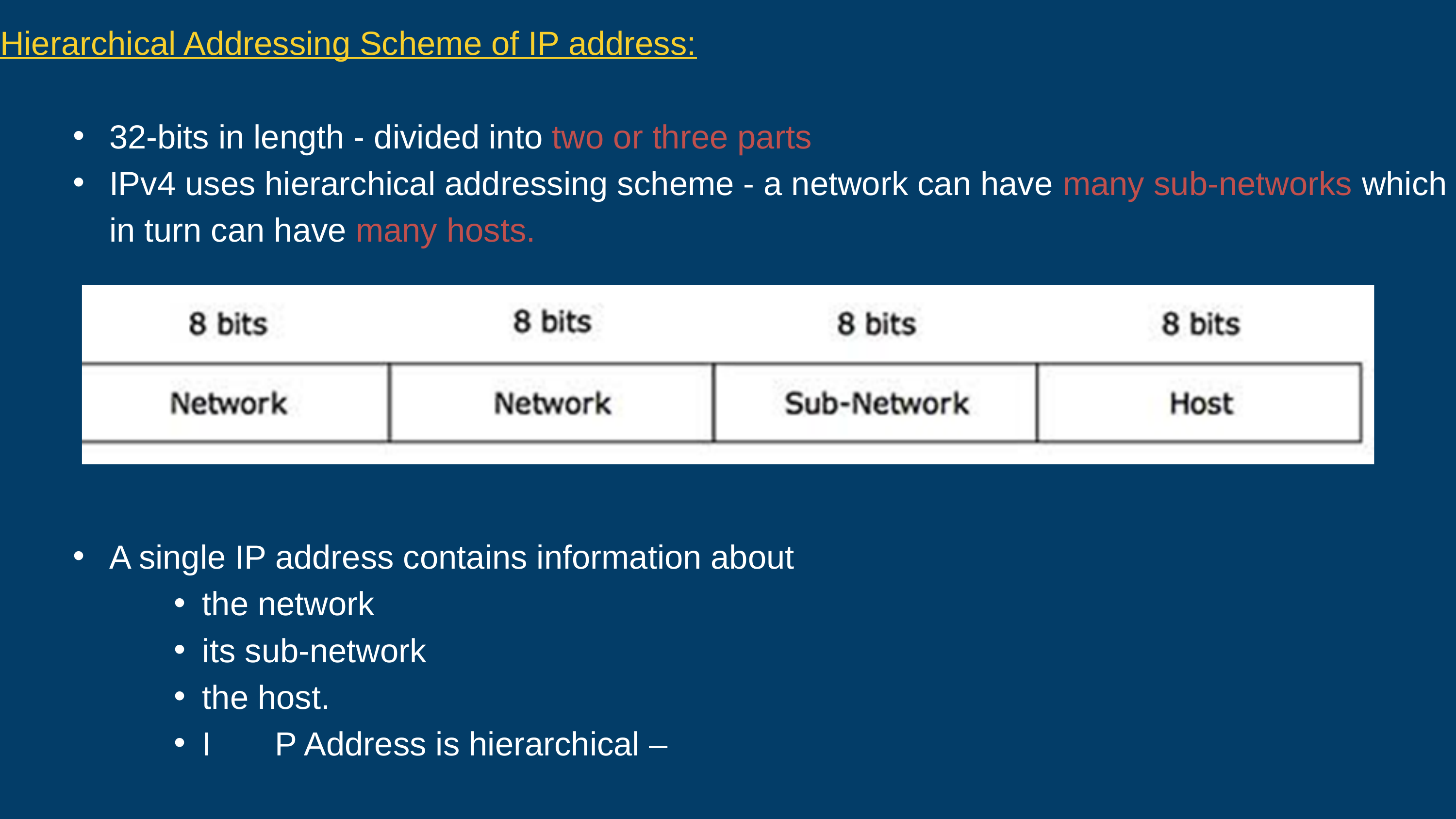

Hierarchical Addressing Scheme of IP address:

32-bits in length - divided into two or three parts
IPv4 uses hierarchical addressing scheme - a network can have many sub-networks which in turn can have many hosts.

A single IP address contains information about
the network
its sub-network
the host.
I	P Address is hierarchical –